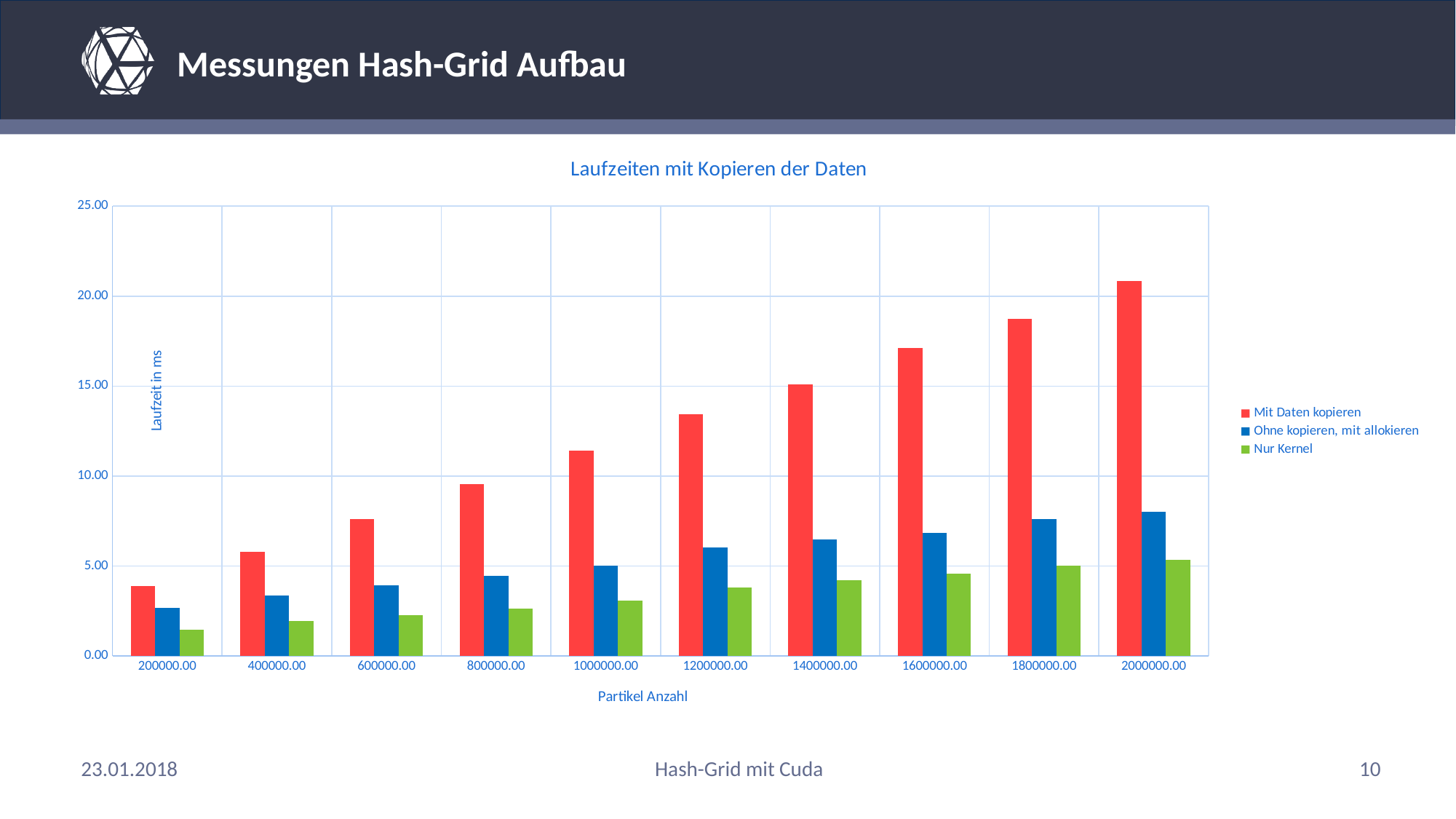

# Messungen Hash-Grid Aufbau

### Chart: Laufzeiten mit Kopieren der Daten

| Category |  |  |  |
|---|---|---|---|
| 200000 | 3.88 | 2.664 | 1.47 |
| 400000 | 5.78 | 3.338 | 1.917 |
| 600000 | 7.59 | 3.915 | 2.242 |
| 800000 | 9.54 | 4.427 | 2.612 |
| 1000000 | 11.4 | 5.03 | 3.061 |
| 1200000 | 13.44 | 6.005 | 3.794 |
| 1400000 | 15.1 | 6.464 | 4.194 |
| 1600000 | 17.11 | 6.852 | 4.555 |
| 1800000 | 18.75 | 7.591 | 5.03 |
| 2000000 | 20.835 | 8.023 | 5.337 |
23.01.2018
Hash-Grid mit Cuda
10